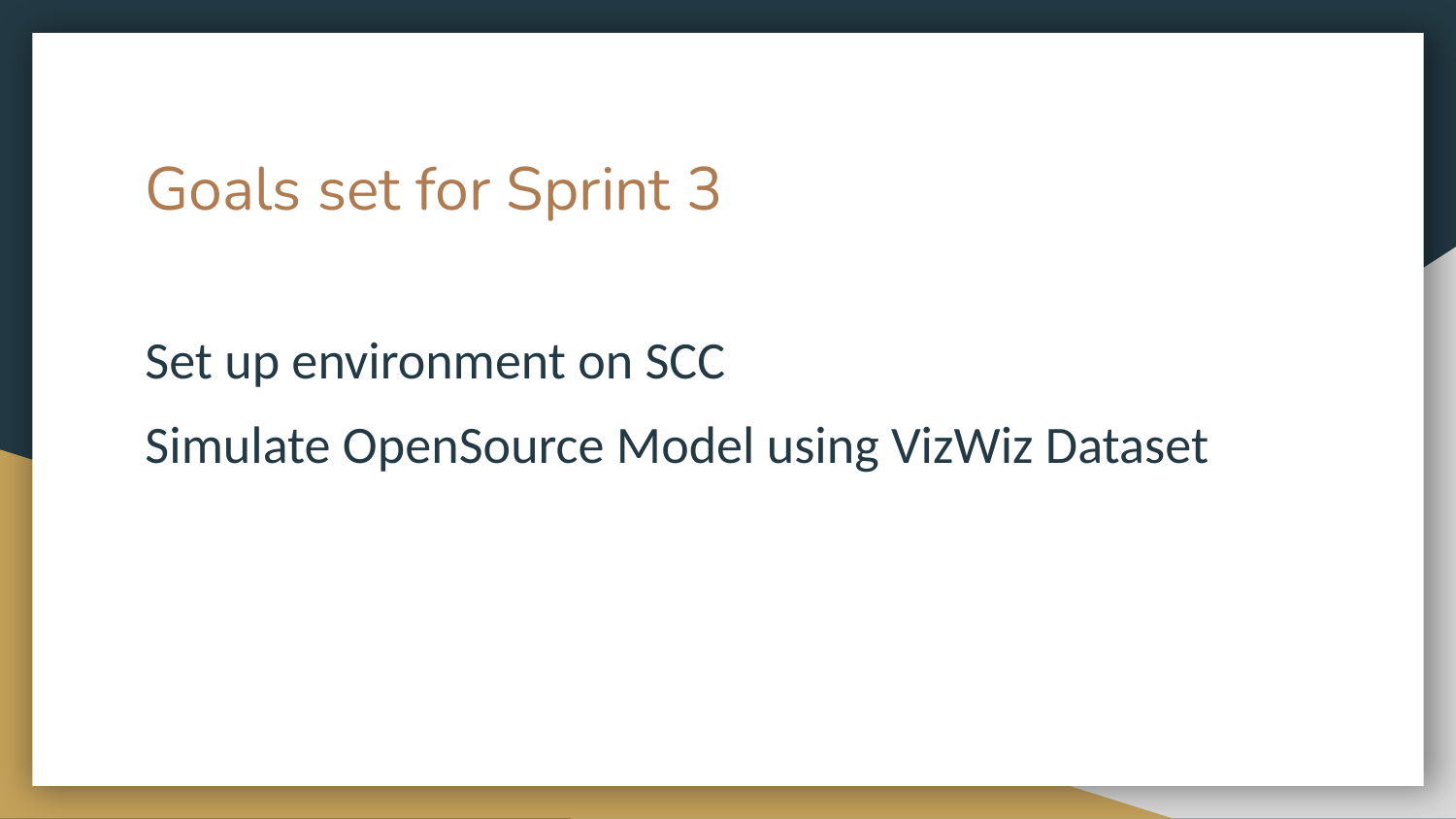

# Goals set for Sprint 3
Set up environment on SCC
Simulate OpenSource Model using VizWiz Dataset